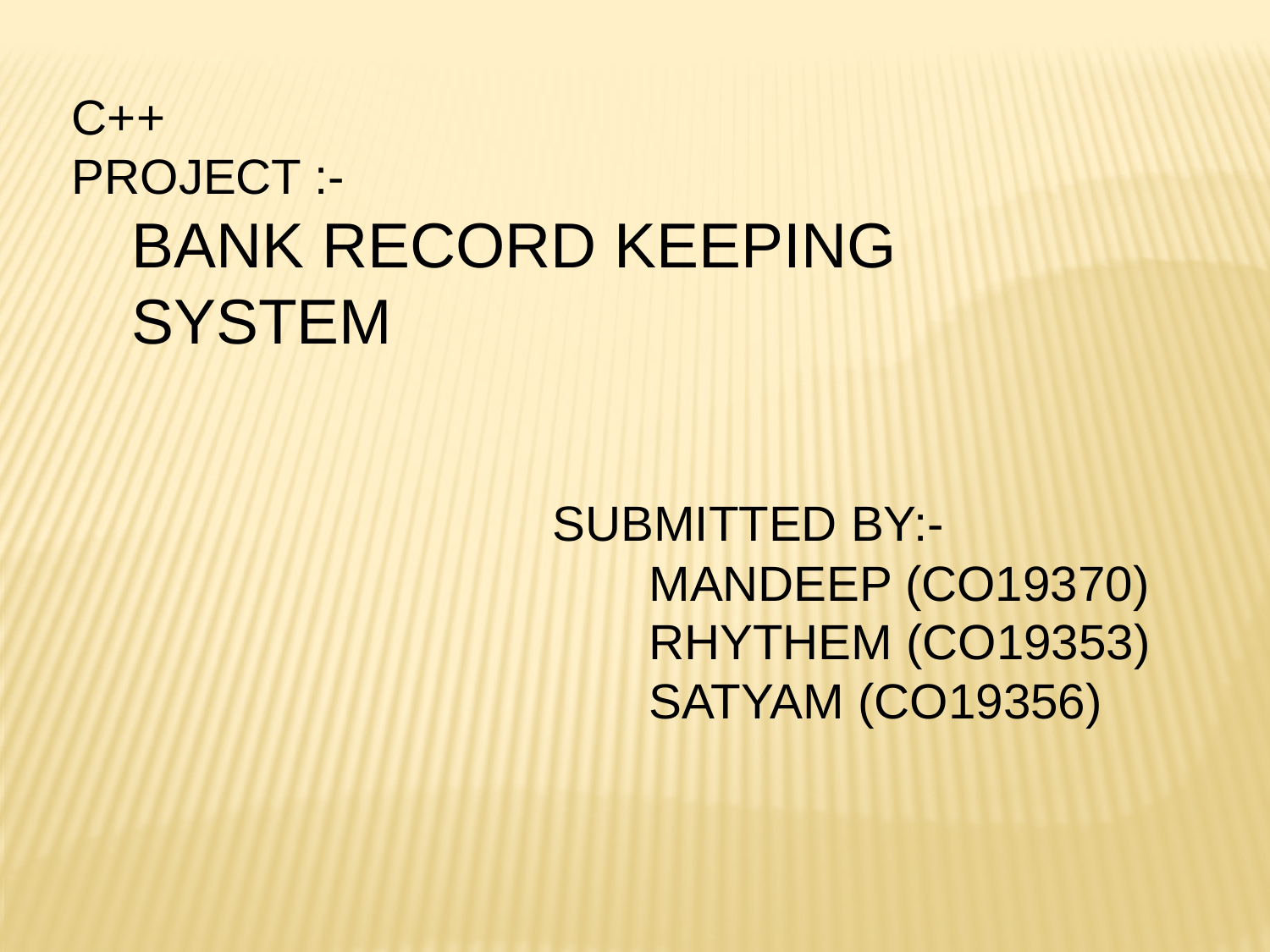

C++ PROJECT :-
BANK RECORD KEEPING SYSTEM
SUBMITTED BY:-
       MANDEEP (CO19370)
       RHYTHEM (CO19353)
       SATYAM (CO19356)